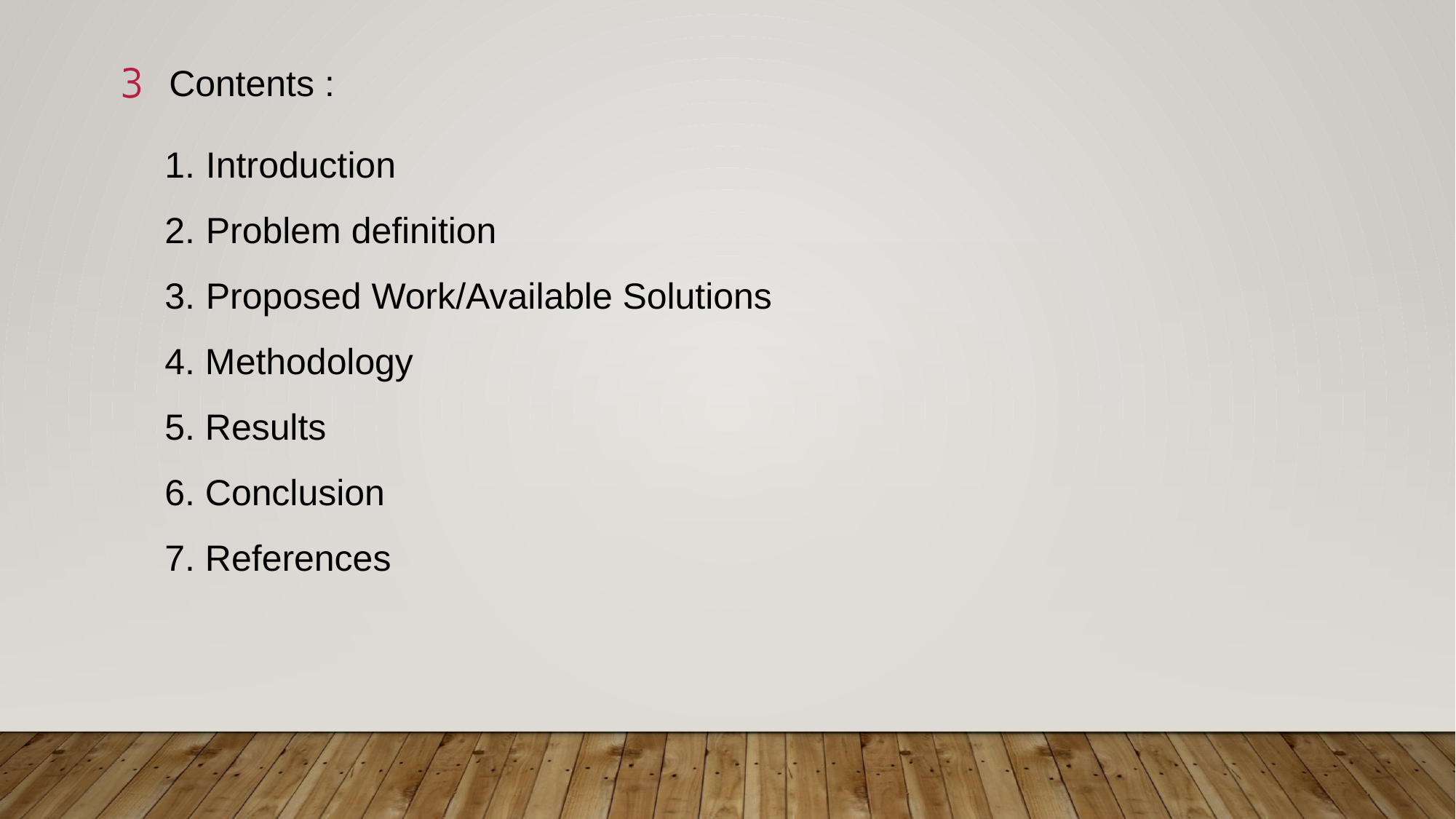

3
Contents :
Introduction
Problem definition
Proposed Work/Available Solutions
4. Methodology
5. Results
6. Conclusion
7. References